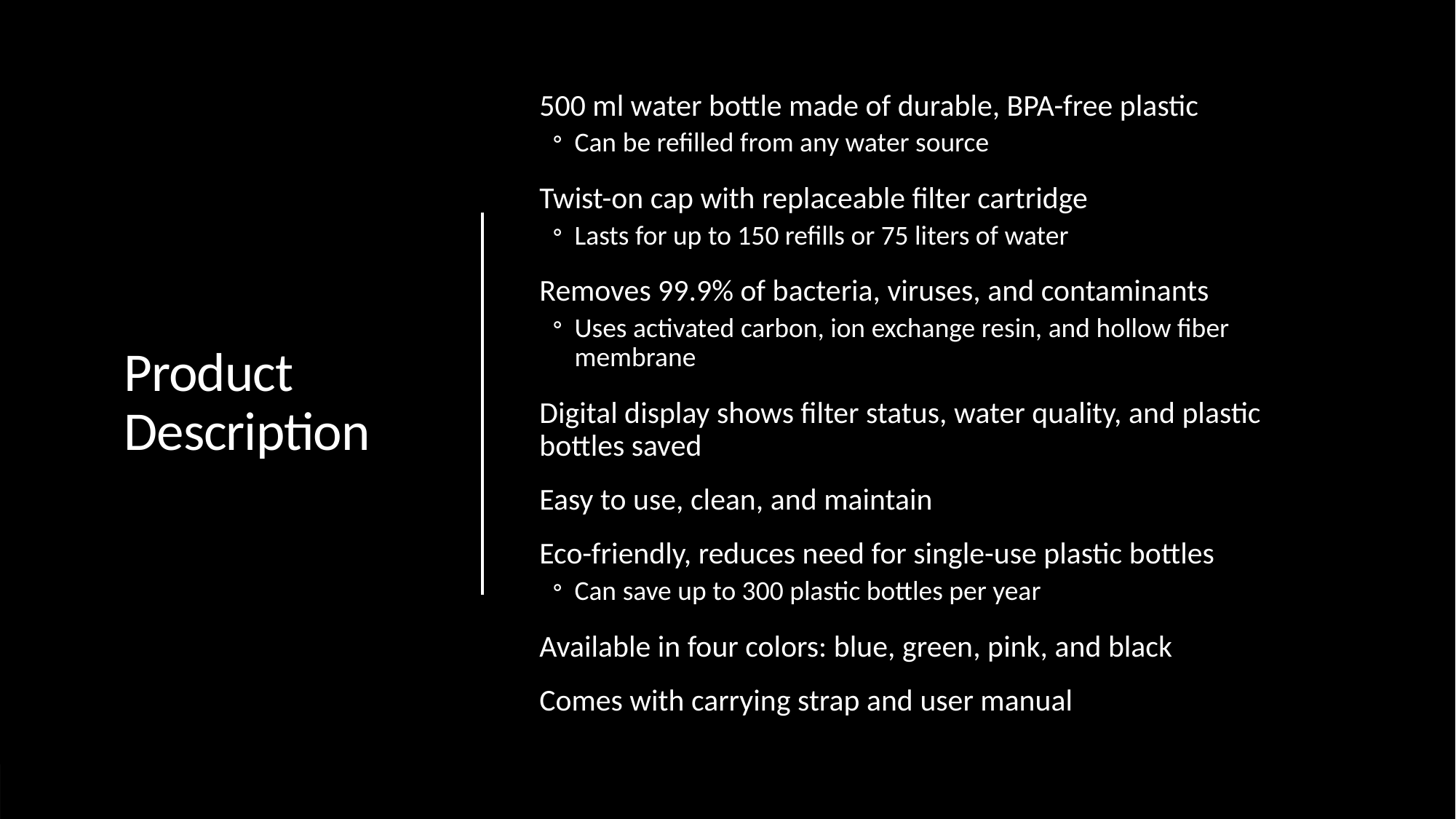

# Product Description
500 ml water bottle made of durable, BPA-free plastic
Can be refilled from any water source
Twist-on cap with replaceable filter cartridge
Lasts for up to 150 refills or 75 liters of water
Removes 99.9% of bacteria, viruses, and contaminants
Uses activated carbon, ion exchange resin, and hollow fiber membrane
Digital display shows filter status, water quality, and plastic bottles saved
Easy to use, clean, and maintain
Eco-friendly, reduces need for single-use plastic bottles
Can save up to 300 plastic bottles per year
Available in four colors: blue, green, pink, and black
Comes with carrying strap and user manual